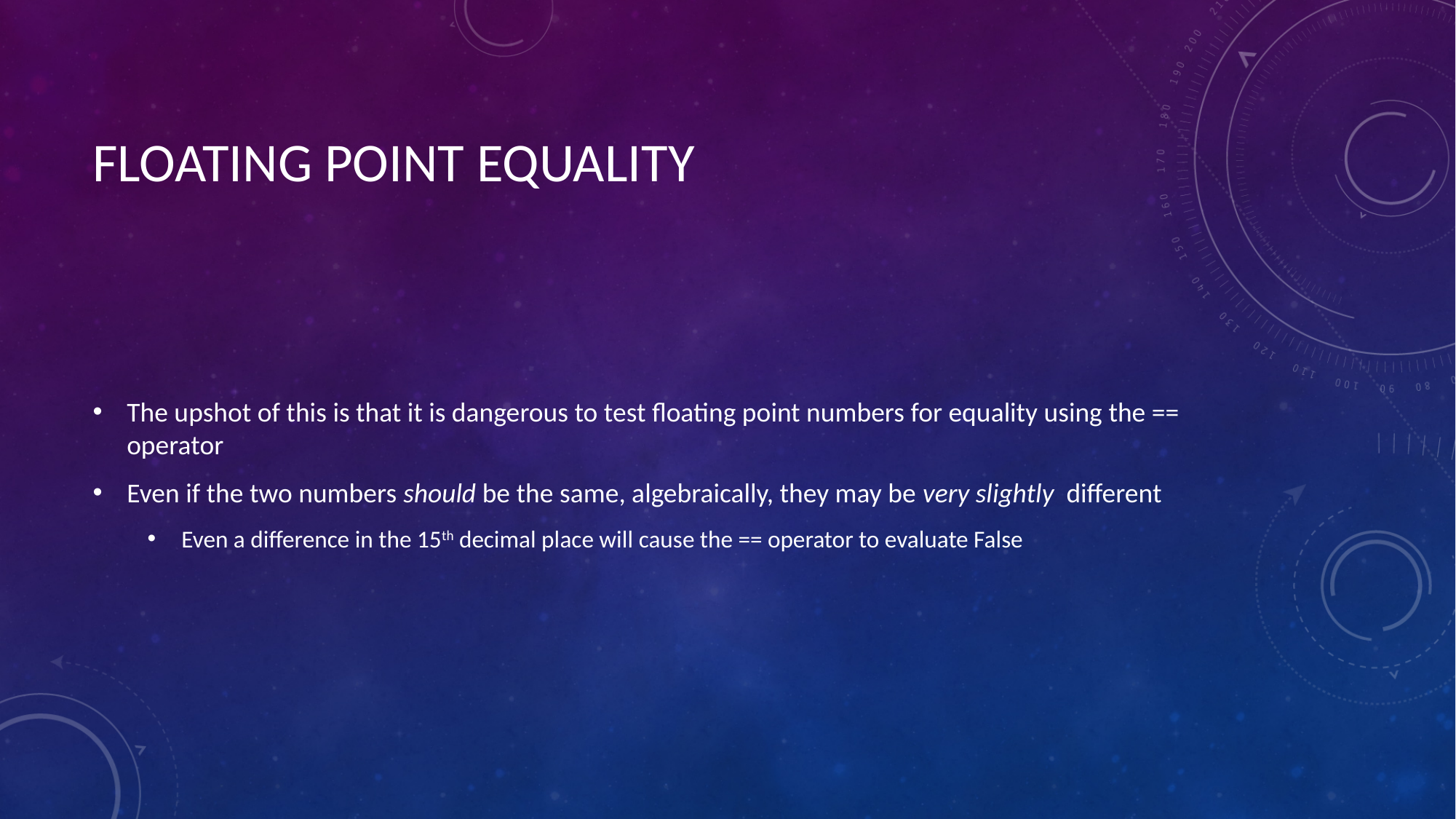

# Floating Point Equality
The upshot of this is that it is dangerous to test floating point numbers for equality using the == operator
Even if the two numbers should be the same, algebraically, they may be very slightly  different
Even a difference in the 15th decimal place will cause the == operator to evaluate False